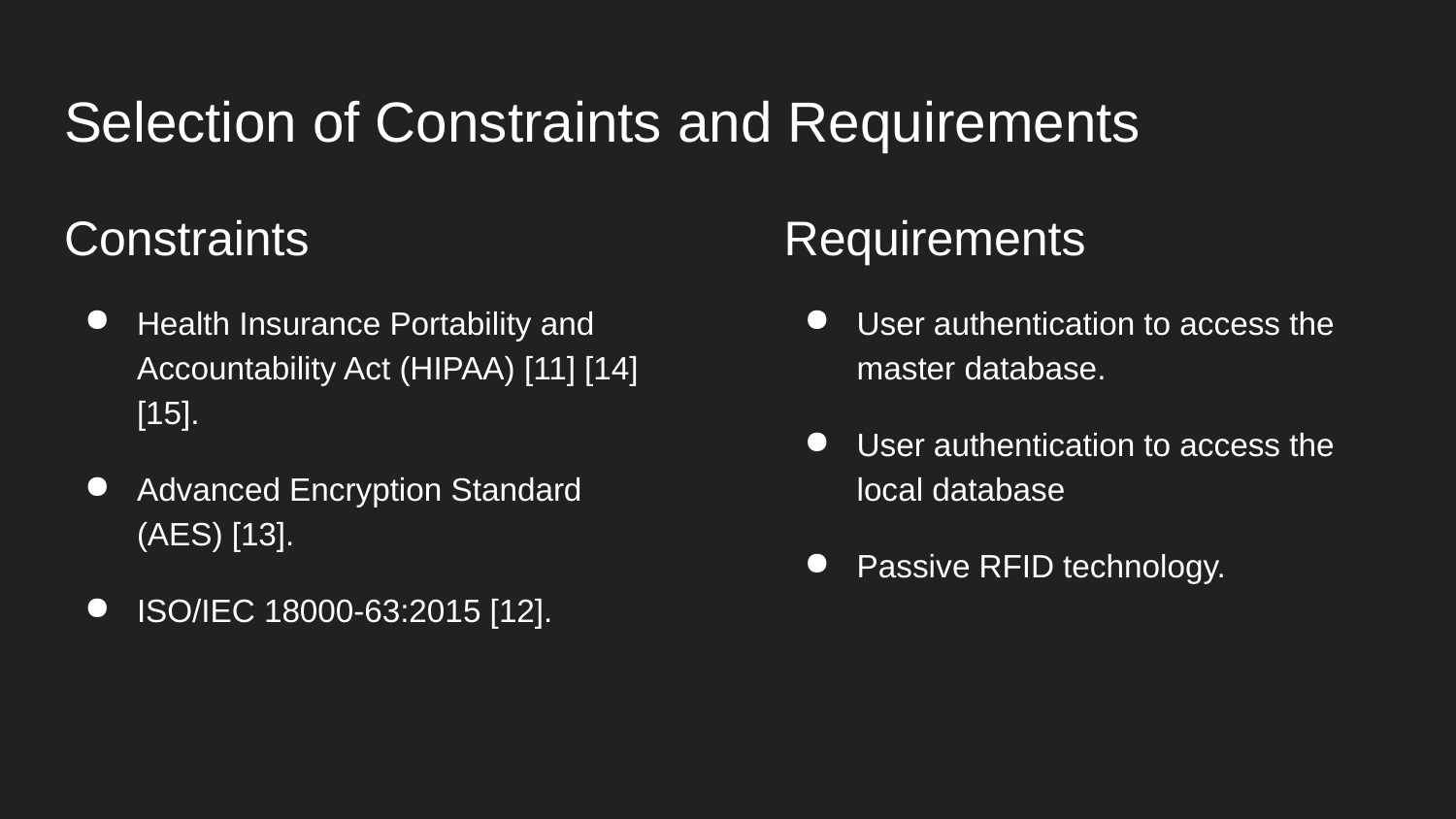

# Selection of Constraints and Requirements
Constraints
Health Insurance Portability and  Accountability Act (HIPAA) [11] [14] [15].
Advanced Encryption Standard (AES) [13].
ISO/IEC 18000-63:2015 [12].

Requirements
User authentication to access the master database.
User authentication to access the local database
Passive RFID technology.